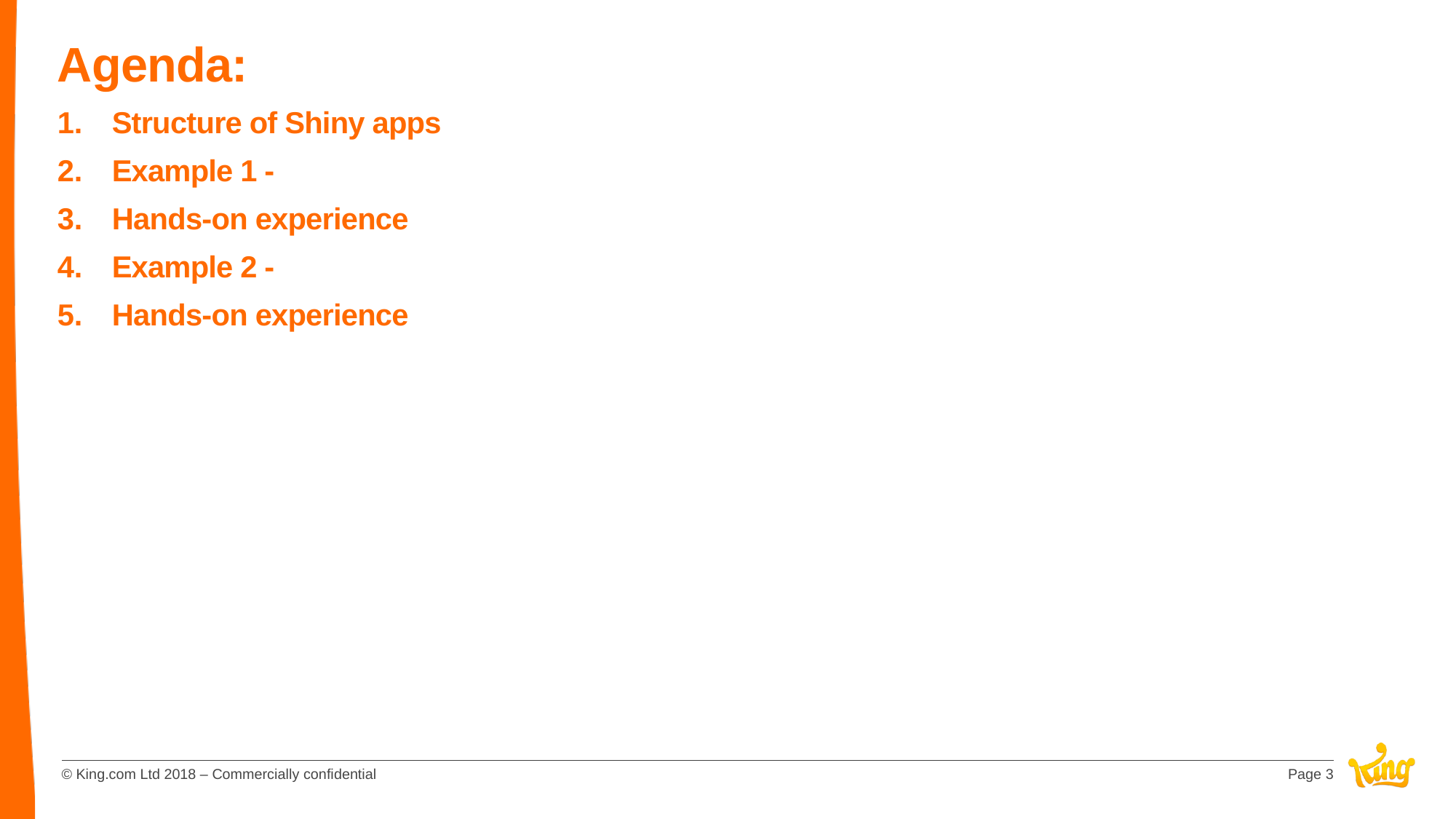

Agenda:
Structure of Shiny apps
Example 1 -
Hands-on experience
Example 2 -
Hands-on experience

Page 3